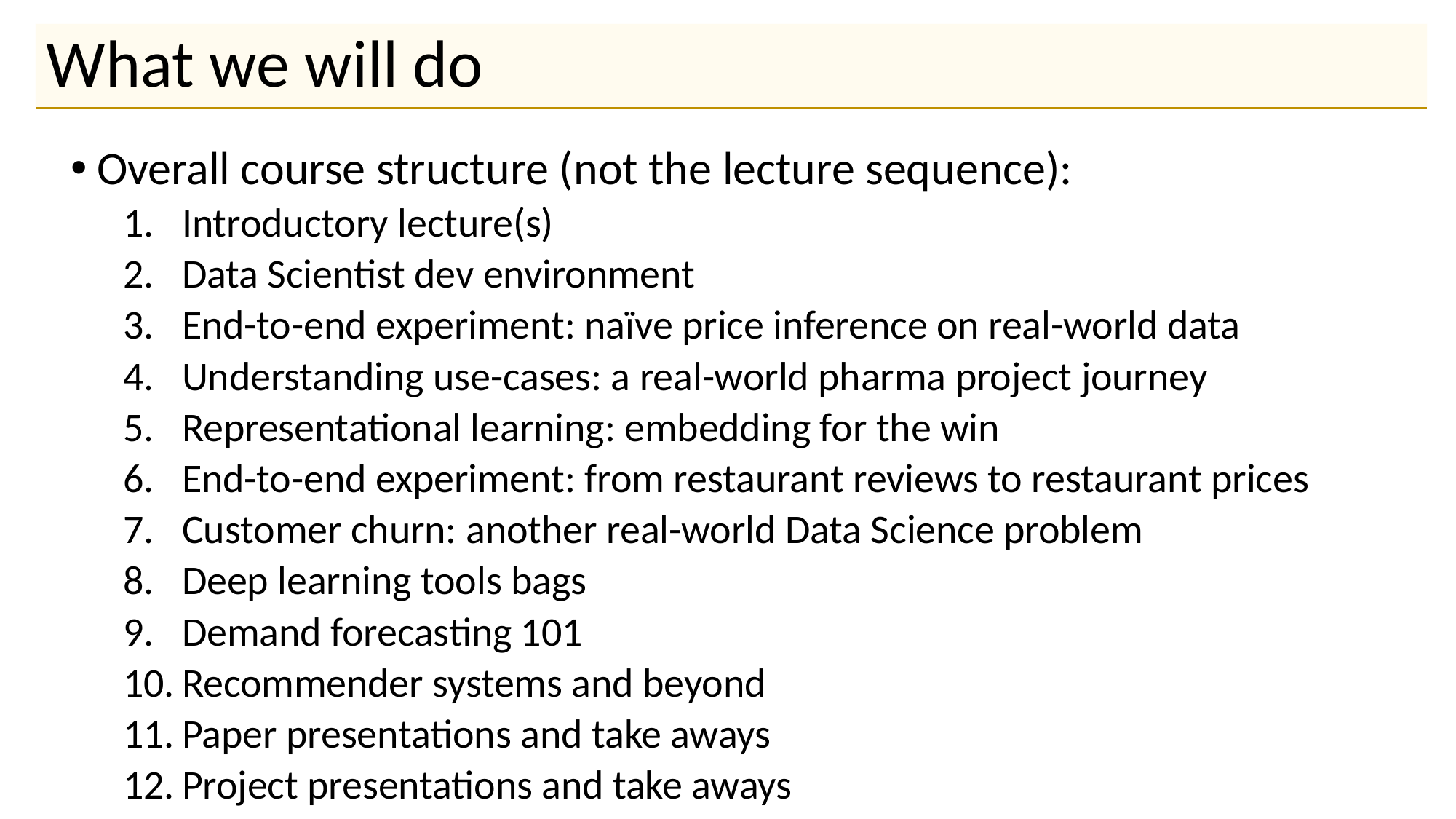

# What we will do
Overall course structure (not the lecture sequence):
Introductory lecture(s)
Data Scientist dev environment
End-to-end experiment: naïve price inference on real-world data
Understanding use-cases: a real-world pharma project journey
Representational learning: embedding for the win
End-to-end experiment: from restaurant reviews to restaurant prices
Customer churn: another real-world Data Science problem
Deep learning tools bags
Demand forecasting 101
Recommender systems and beyond
Paper presentations and take aways
Project presentations and take aways